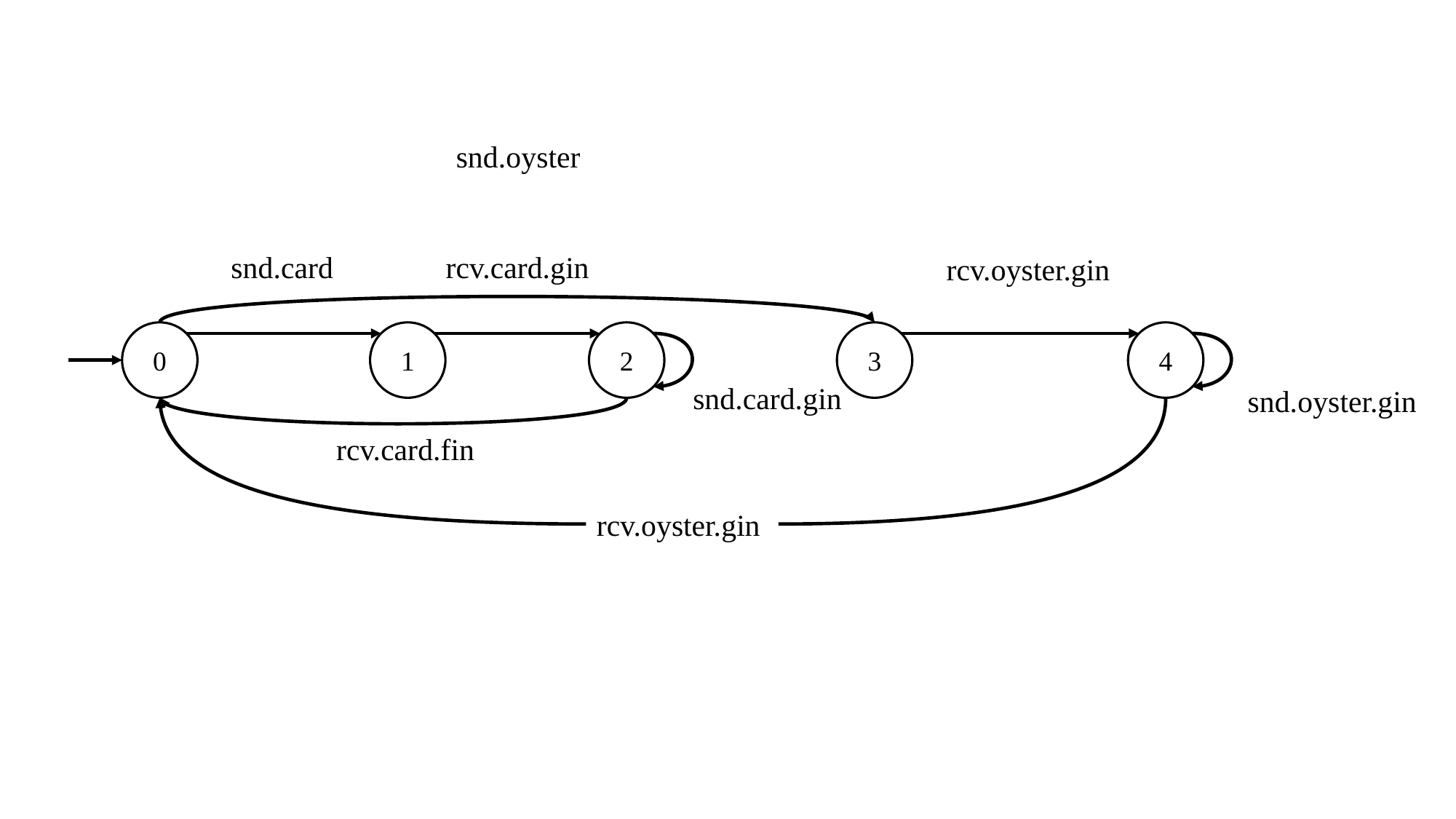

snd.oyster
rcv.card.gin
snd.card
rcv.oyster.gin
0
1
2
3
4
snd.card.gin
snd.oyster.gin
rcv.card.fin
rcv.oyster.gin